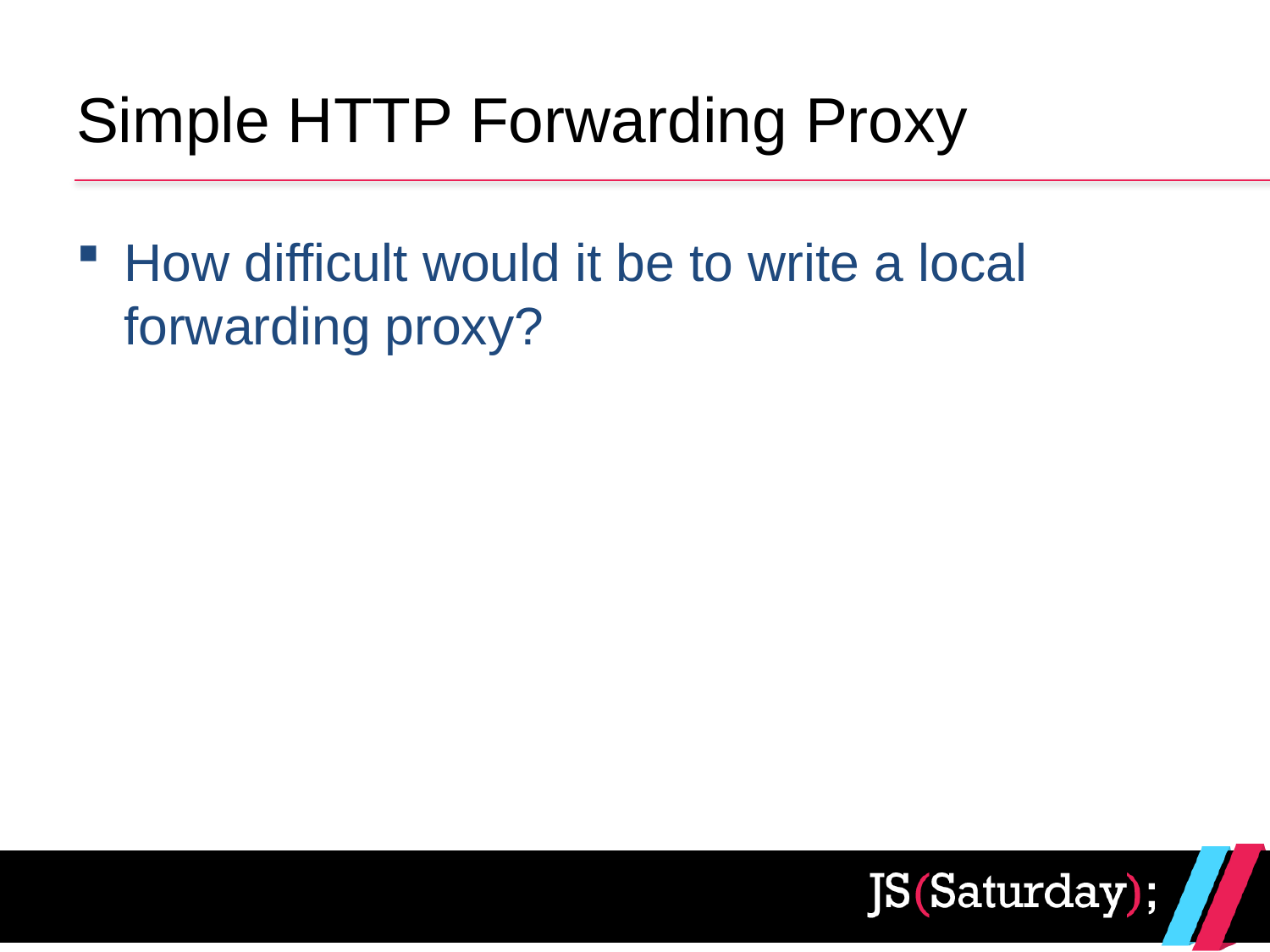

# Simple HTTP Forwarding Proxy
How difficult would it be to write a local forwarding proxy?